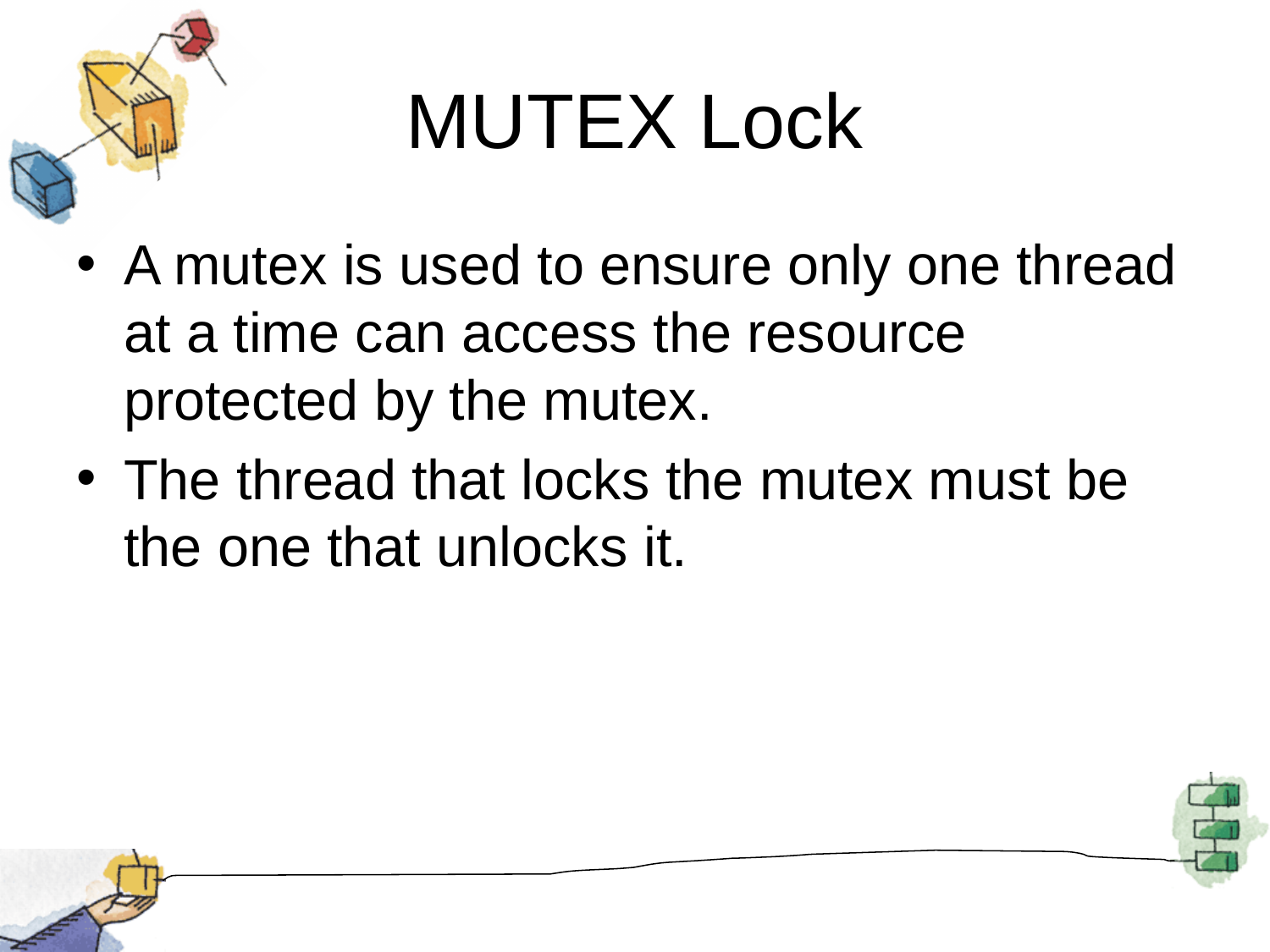

# MUTEX Lock
A mutex is used to ensure only one thread at a time can access the resource protected by the mutex.
The thread that locks the mutex must be the one that unlocks it.